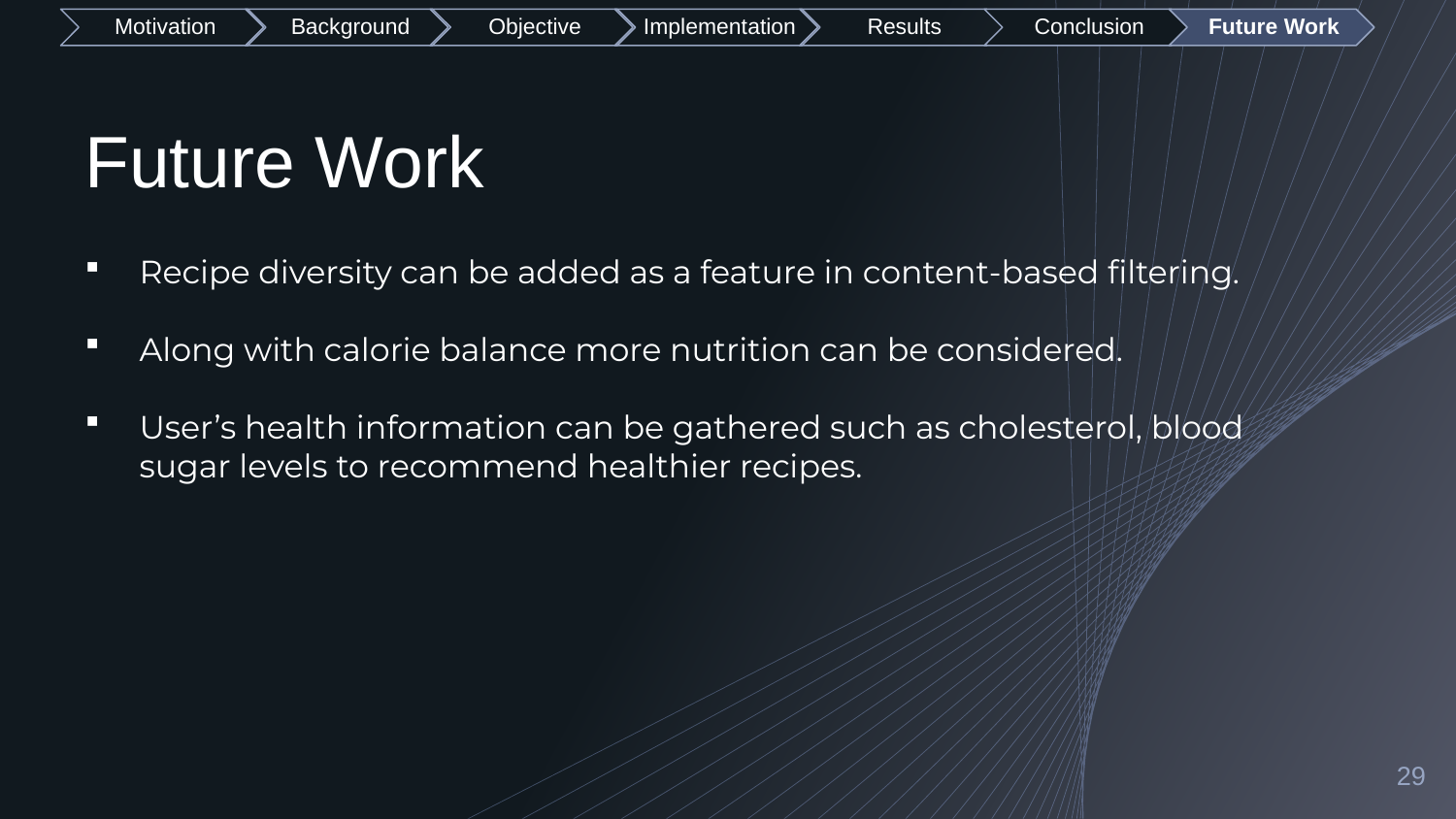

Motivation
Background
Objective
Implementation
Results
Conclusion
Future Work
# Future Work
Recipe diversity can be added as a feature in content-based filtering.

Along with calorie balance more nutrition can be considered.

User’s health information can be gathered such as cholesterol, blood sugar levels to recommend healthier recipes.

29